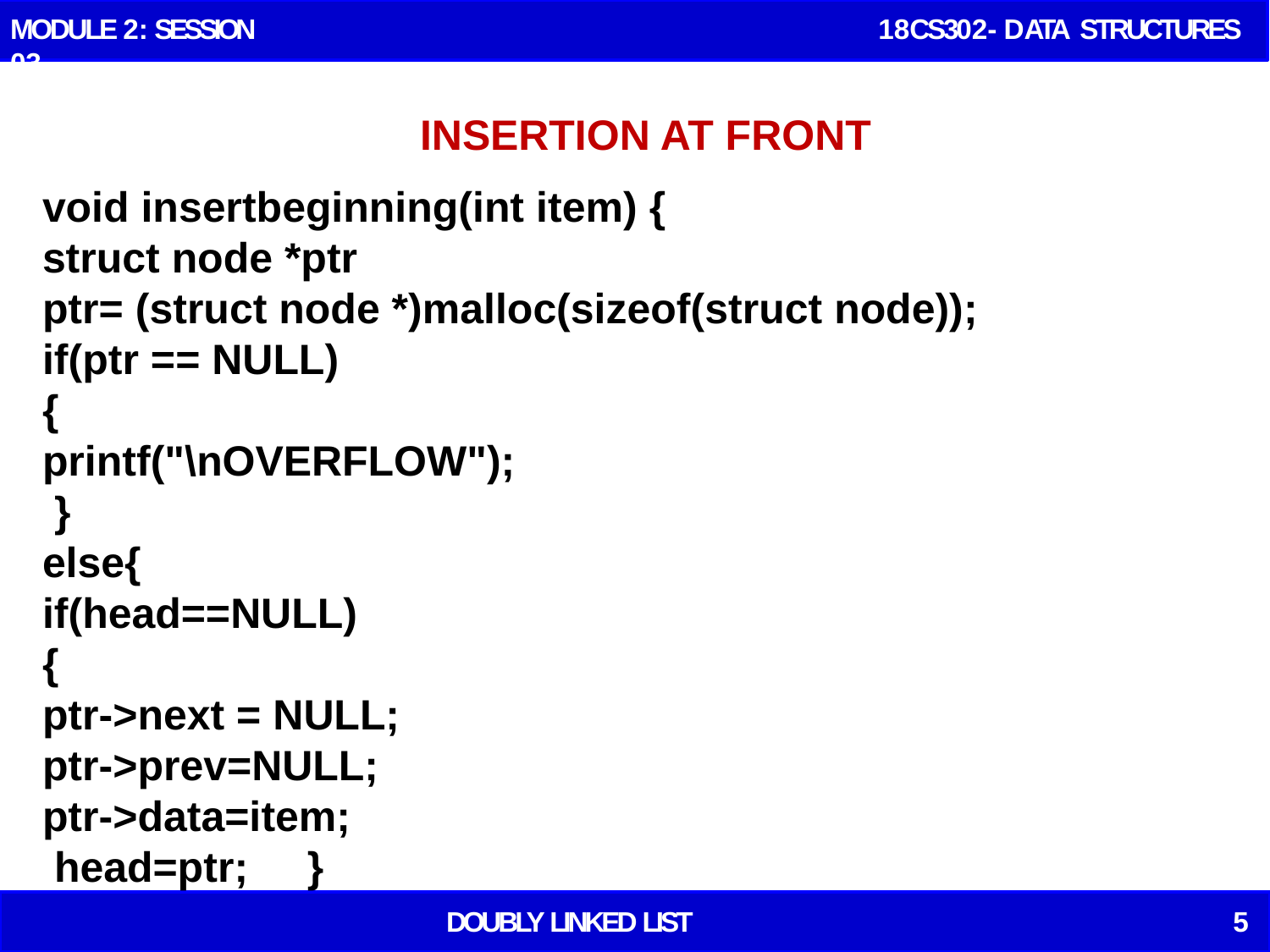

MODULE 2: SESSION 03
                                          18CS302- DATA   STRUCTURES
# INSERTION AT FRONT
void insertbeginning(int item) {
struct node *ptr
ptr= (struct node *)malloc(sizeof(struct node));
if(ptr == NULL)
{
printf("\nOVERFLOW");
 }
else{
if(head==NULL)
{
ptr->next = NULL;
ptr->prev=NULL;
ptr->data=item;
 head=ptr;     }

DOUBLY  LINKED  LIST
5